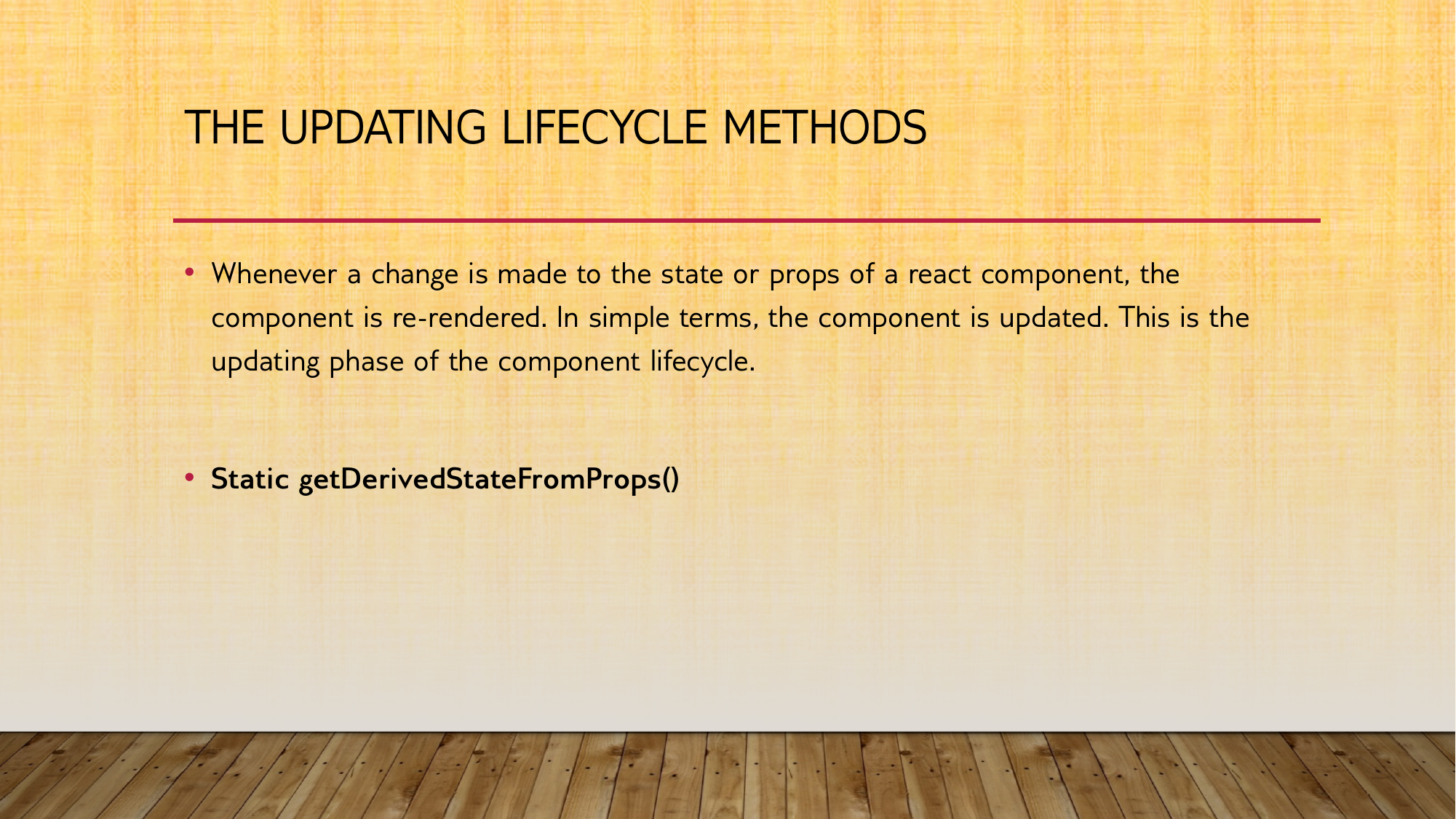

# The updating lifecycle methods
Whenever a change is made to the state or props of a react component, the component is re-rendered. In simple terms, the component is updated. This is the updating phase of the component lifecycle.

Static getDerivedStateFromProps()